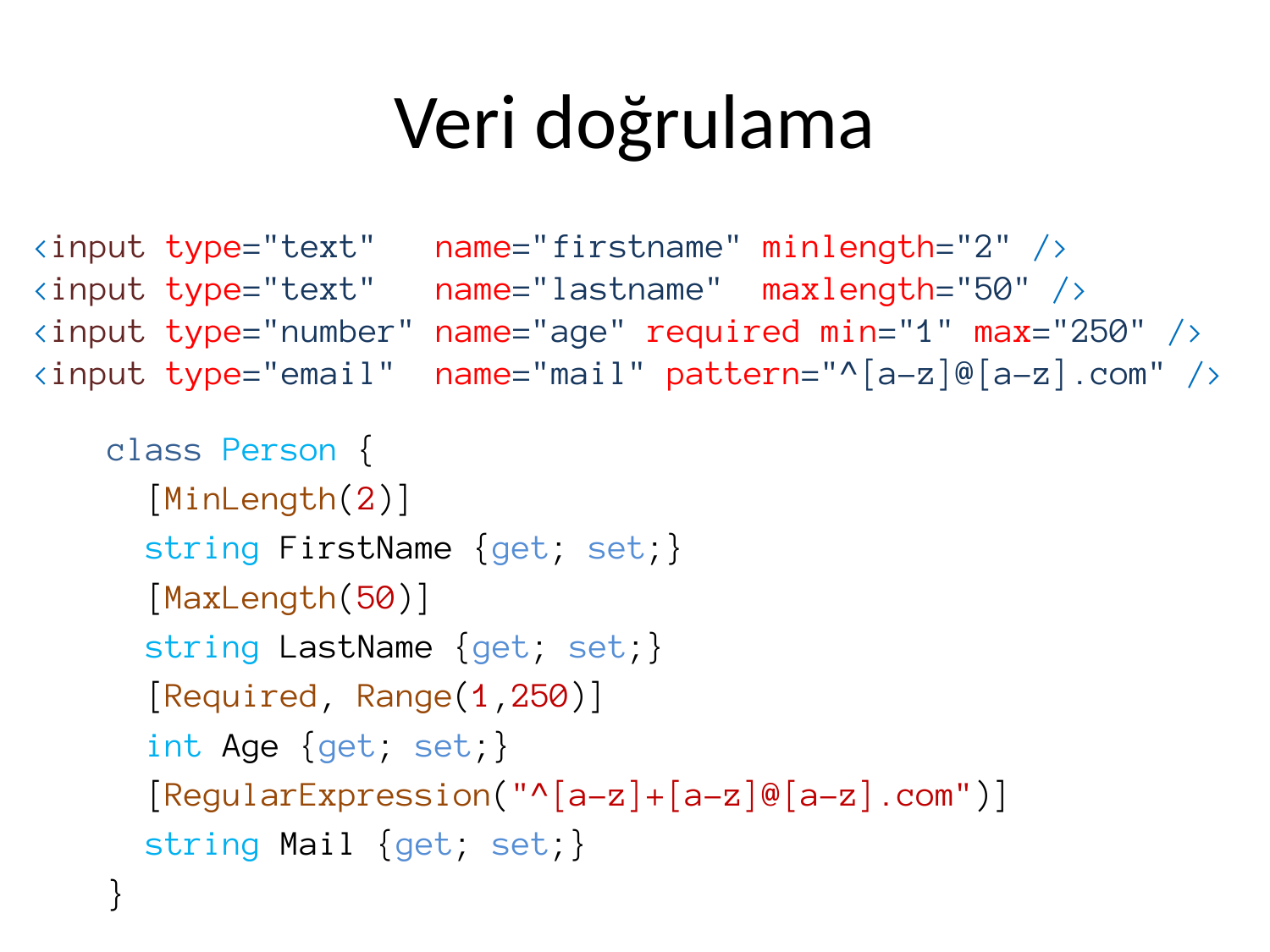

# Veri doğrulama
 <input type="text"   name="firstname" minlength="2" />
 <input type="text"   name="lastname"  maxlength="50" />
 <input type="number" name="age" required min="1" max="250" />
 <input type="email"  name="mail" pattern="^[a-z]@[a-z].com" />
class Person {
  [MinLength(2)]
  string FirstName {get; set;}
  [MaxLength(50)]
  string LastName {get; set;}
  [Required, Range(1,250)]
  int Age {get; set;}
  [RegularExpression("^[a-z]+[a-z]@[a-z].com")]
  string Mail {get; set;}
}